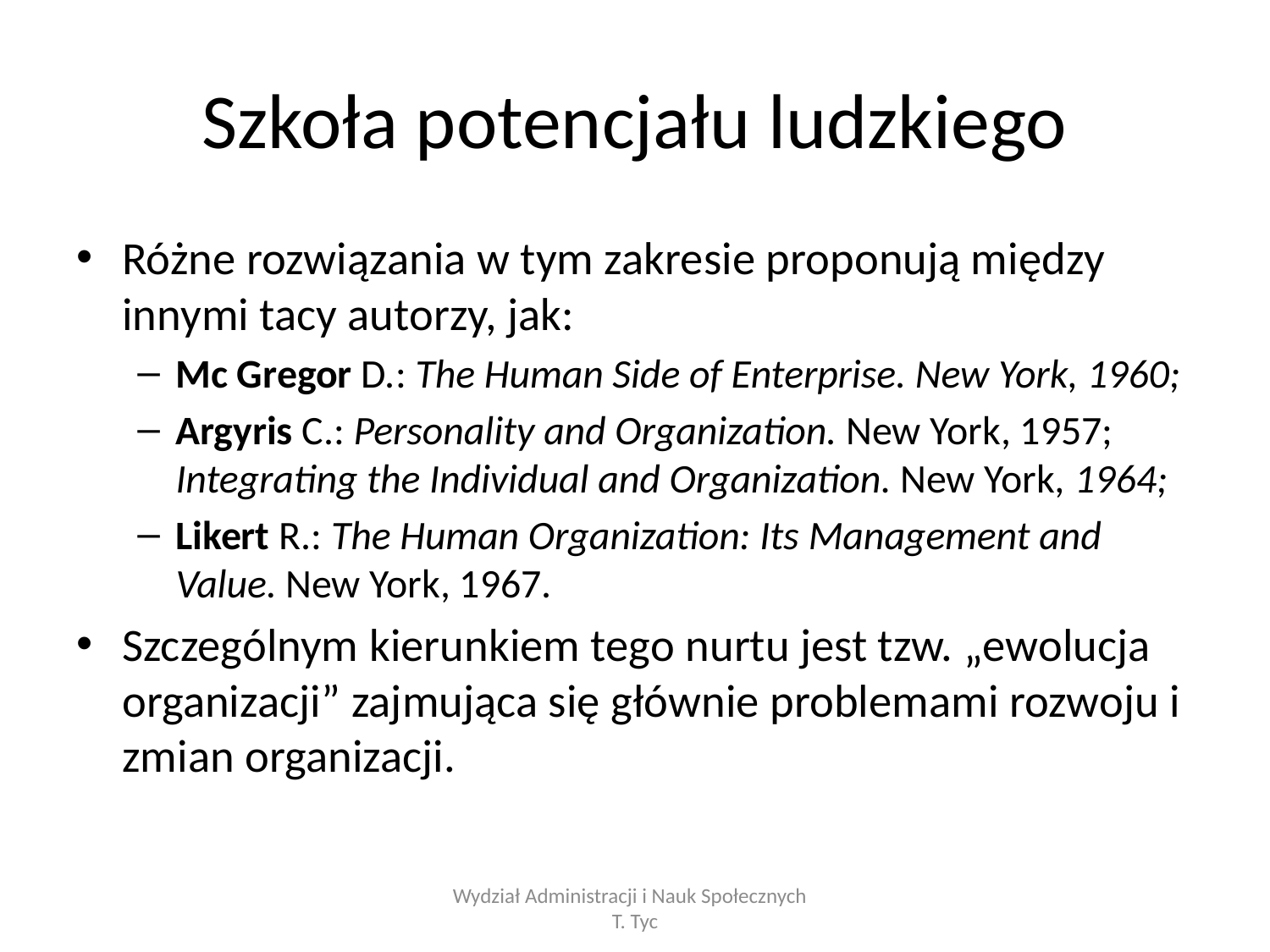

# Szkoła potencjału ludzkiego
Różne rozwiązania w tym zakresie proponują między innymi tacy autorzy, jak:
Mc Gregor D.: The Human Side of Enterprise. New York, 1960;
Argyris C.: Personality and Organization. New York, 1957; Integrating the Individual and Organization. New York, 1964;
Likert R.: The Human Organization: Its Management and Value. New York, 1967.
Szczególnym kierunkiem tego nurtu jest tzw. „ewolucja organizacji” zajmująca się głównie problemami rozwoju i zmian organizacji.

Wydział Administracji i Nauk Społecznych   T. Tyc